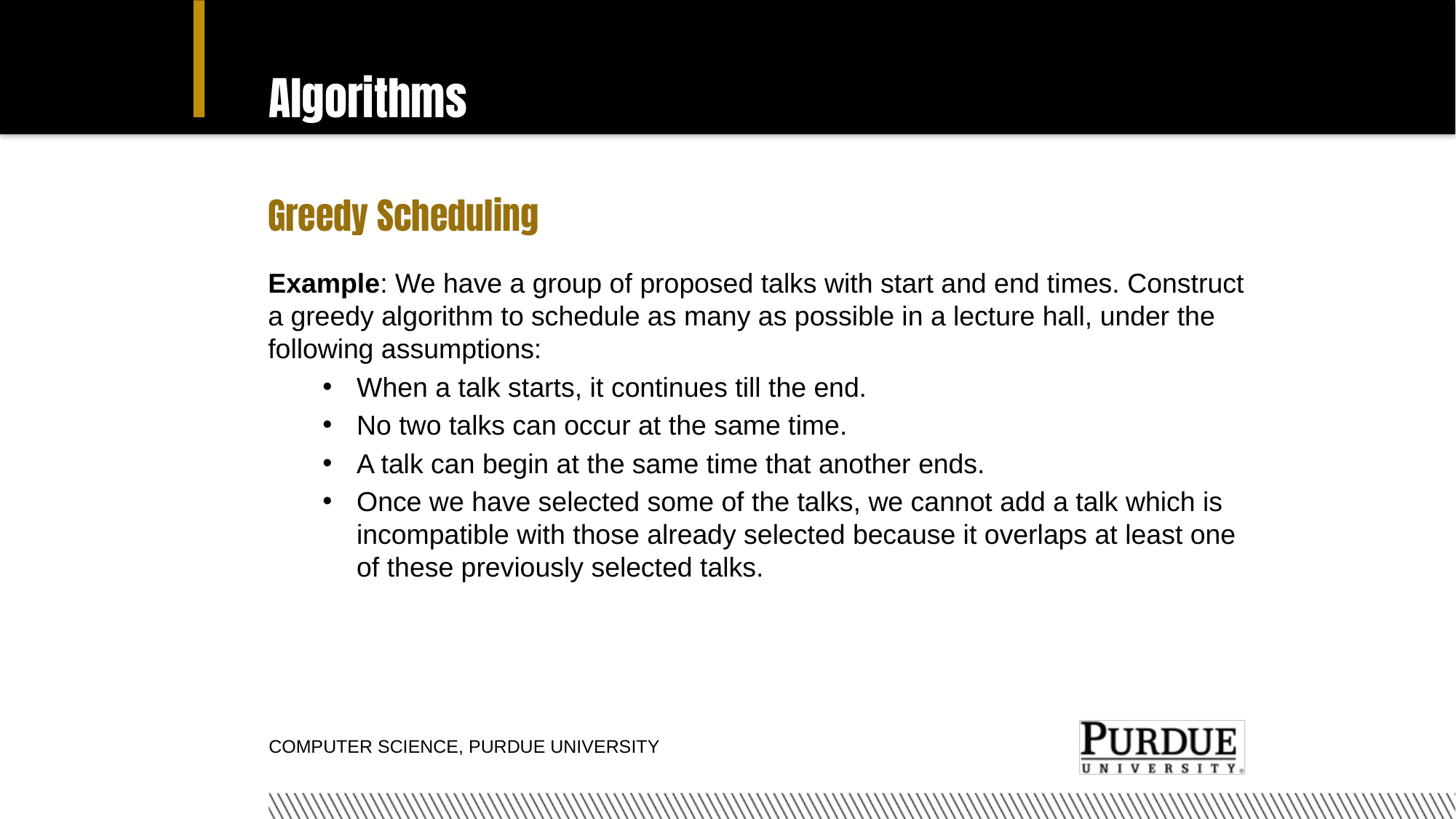

# Algorithms
Greedy Scheduling
Example: We have a group of proposed talks with start and end times. Construct a greedy algorithm to schedule as many as possible in a lecture hall, under the following assumptions:
When a talk starts, it continues till the end.
No two talks can occur at the same time.
A talk can begin at the same time that another ends.
Once we have selected some of the talks, we cannot add a talk which is incompatible with those already selected because it overlaps at least one of these previously selected talks.

Computer Science, Purdue University